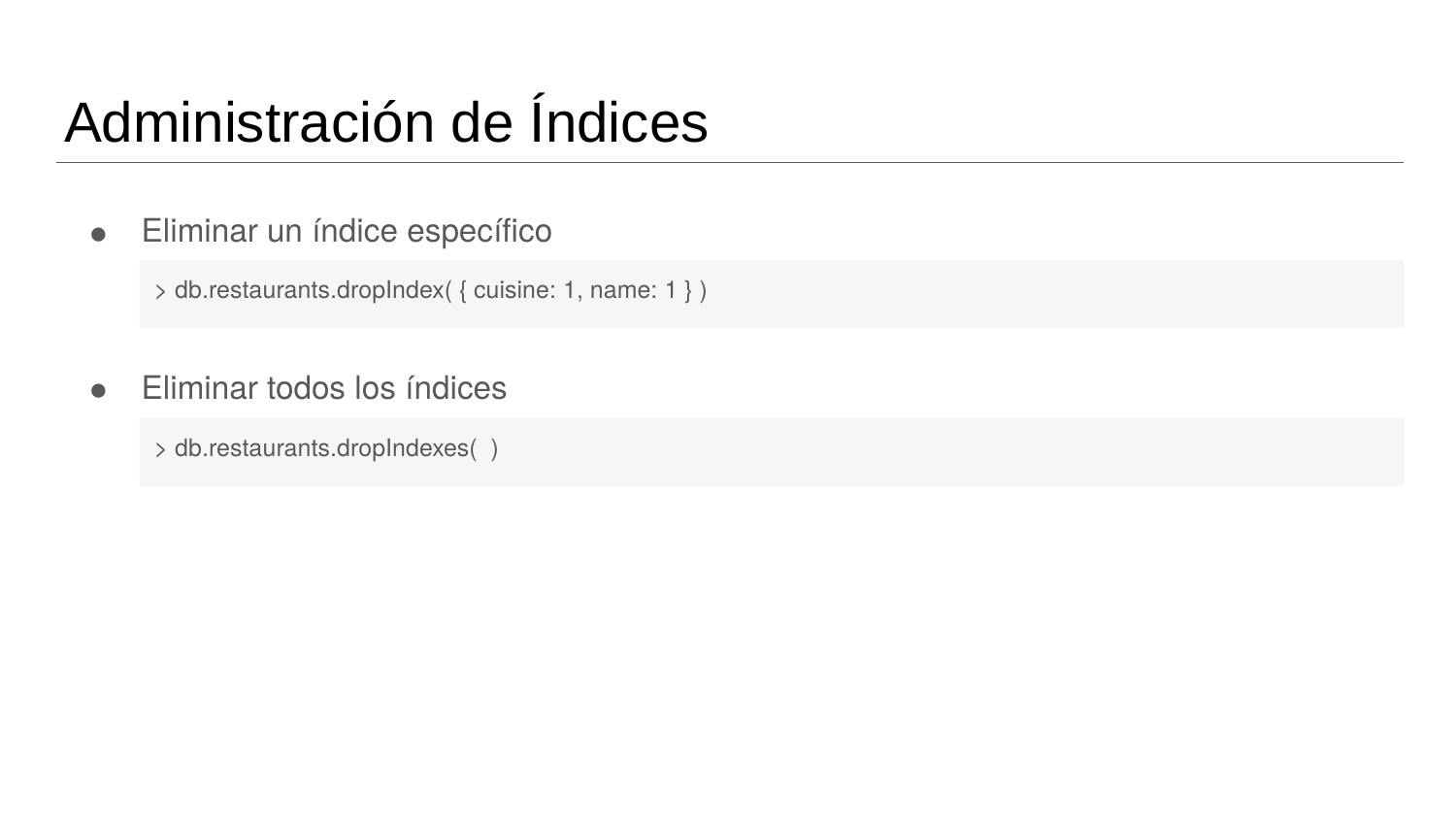

# Administración de Índices

Eliminar un índice específico

Eliminar todos los índices

> db.restaurants.dropIndex( { cuisine: 1, name: 1 } )

> db.restaurants.dropIndexes(  )